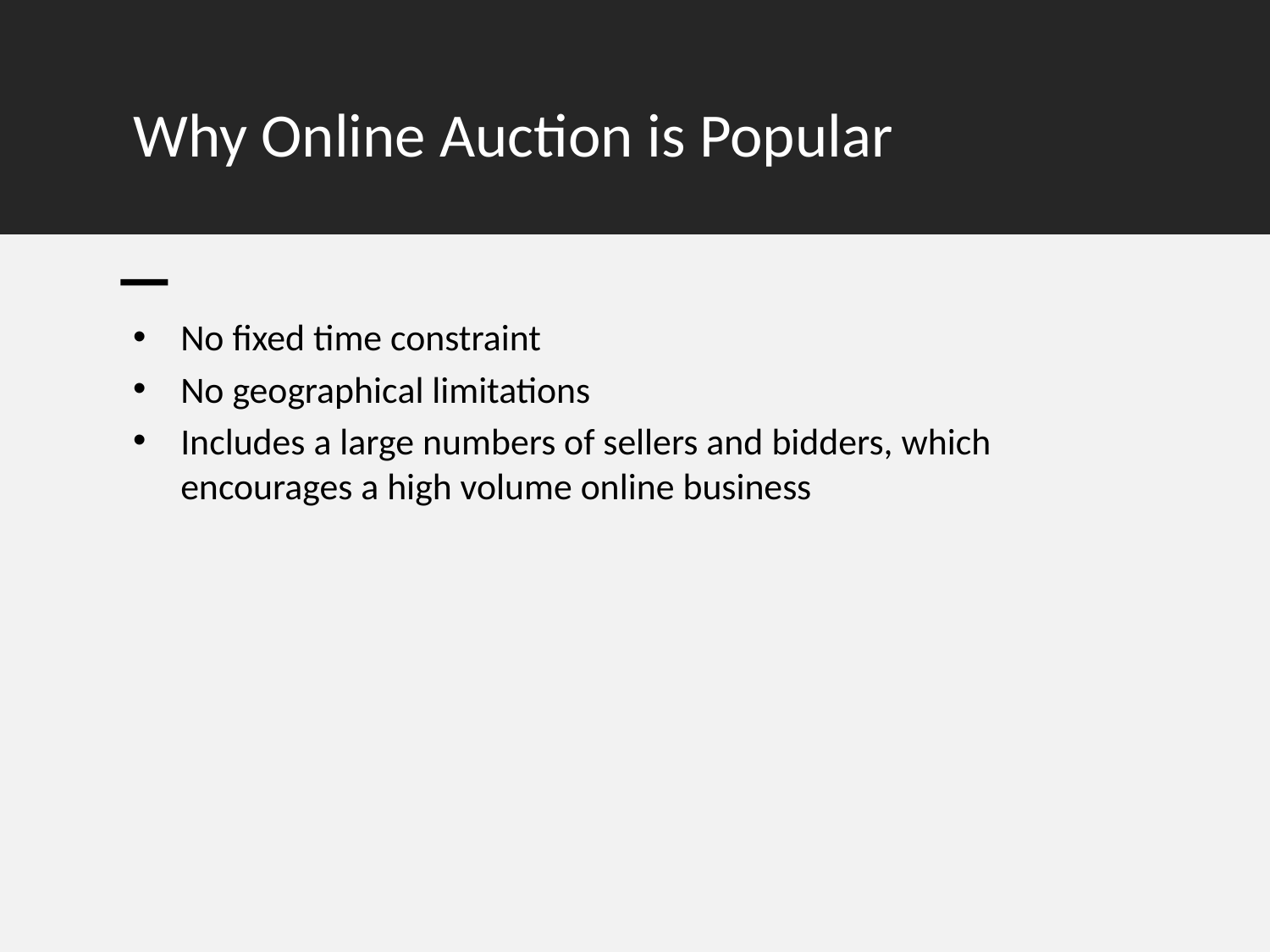

# Why Online Auction is Popular

No fixed time constraint
No geographical limitations
Includes a large numbers of sellers and bidders, which encourages a high volume online business